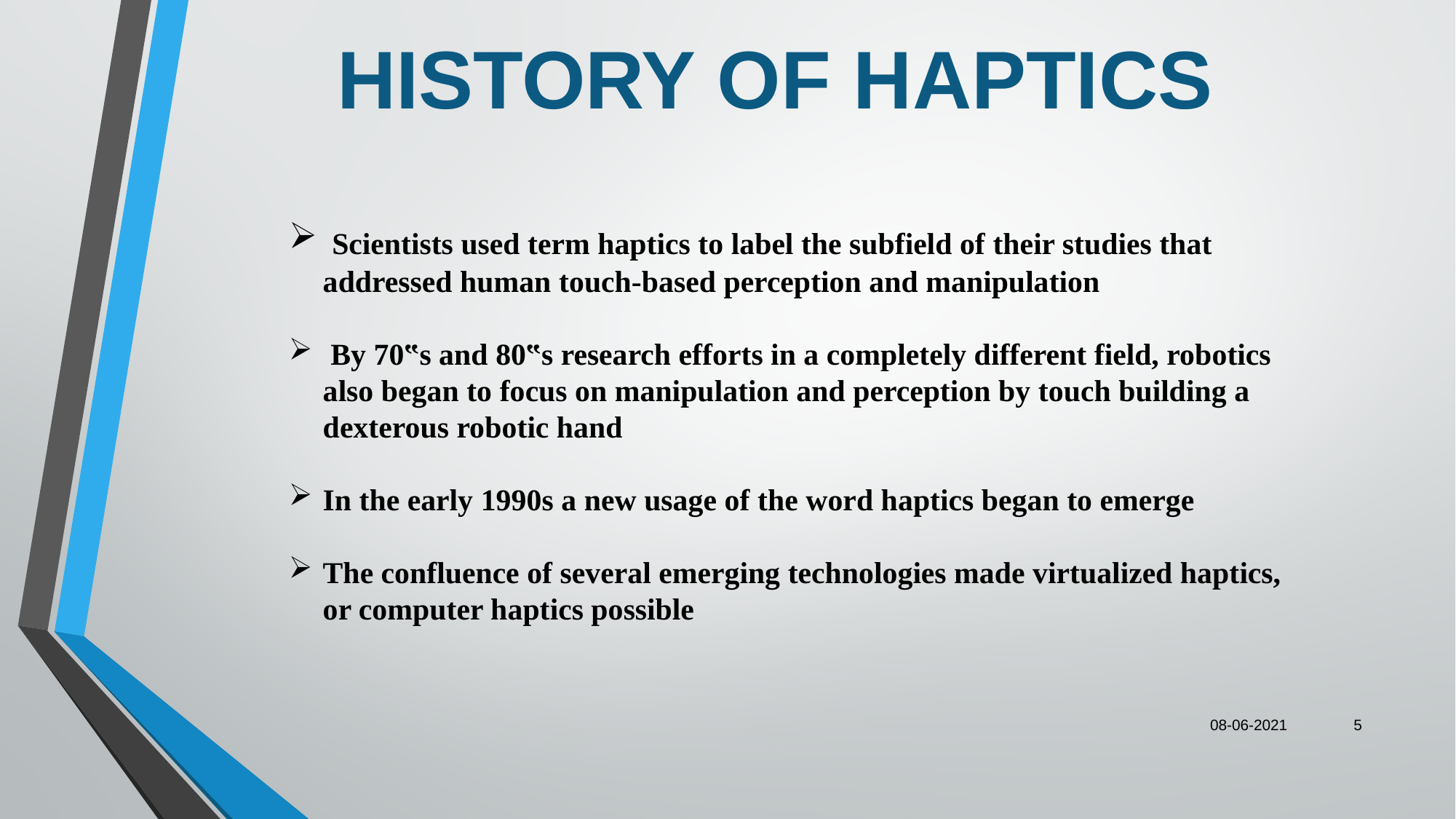

# HISTORY OF HAPTICS
 Scientists used term haptics to label the subfield of their studies that addressed human touch-based perception and manipulation

 By 70‟s and 80‟s research efforts in a completely different field, robotics also began to focus on manipulation and perception by touch building a dexterous robotic hand

In the early 1990s a new usage of the word haptics began to emerge

The confluence of several emerging technologies made virtualized haptics, or computer haptics possible

08-06-2021
5